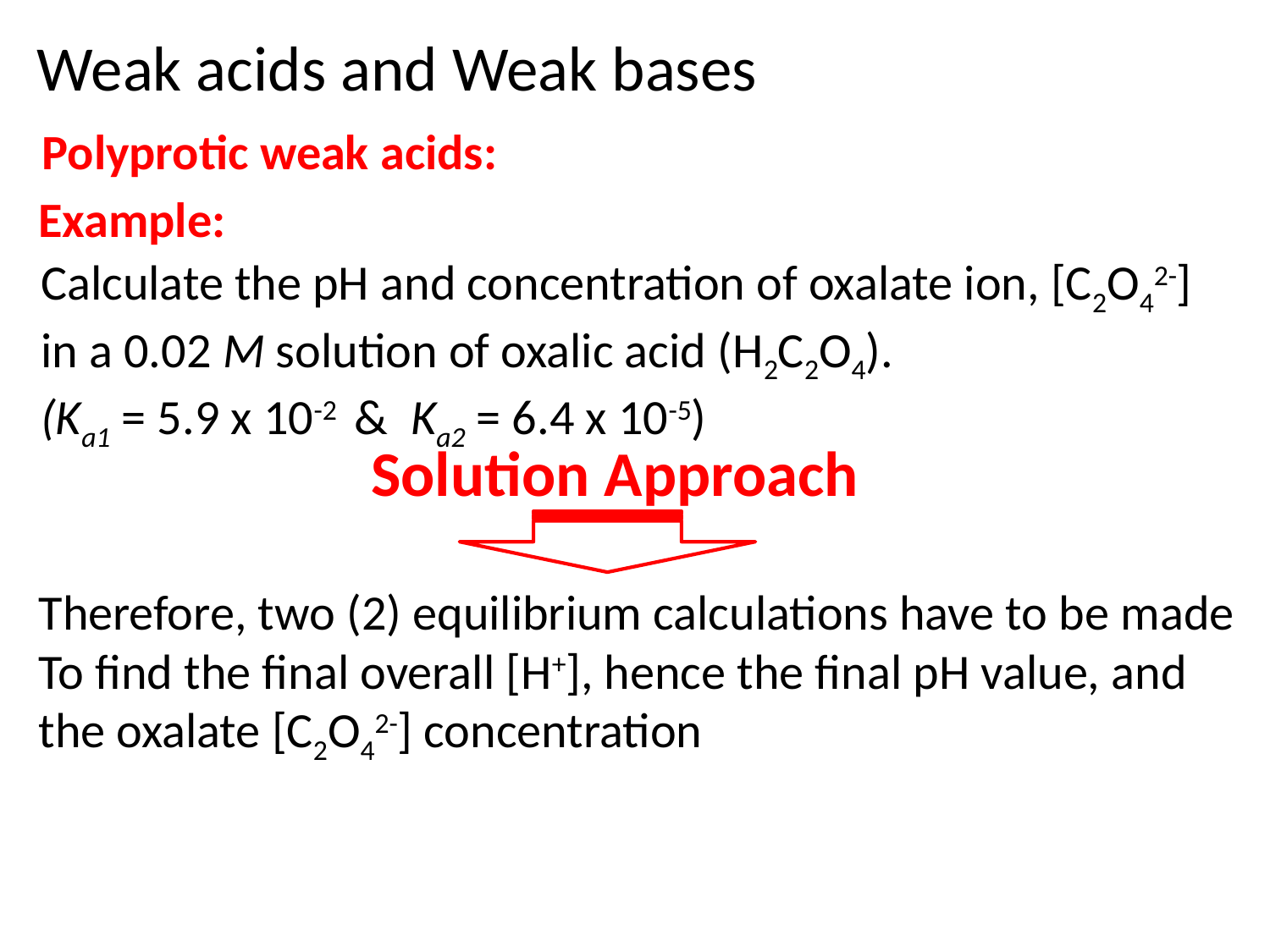

Weak acids and Weak bases
Polyprotic weak acids:
Example:
Calculate the pH and concentration of oxalate ion, [C2O42-] in a 0.02 M solution of oxalic acid (H2C2O4).
(Ka1 = 5.9 x 10-2  &  Ka2 = 6.4 x 10-5)

Solution Approach
Therefore, two (2) equilibrium calculations have to be made
To find the final overall [H+], hence the final pH value, and
the oxalate [C2O42-] concentration